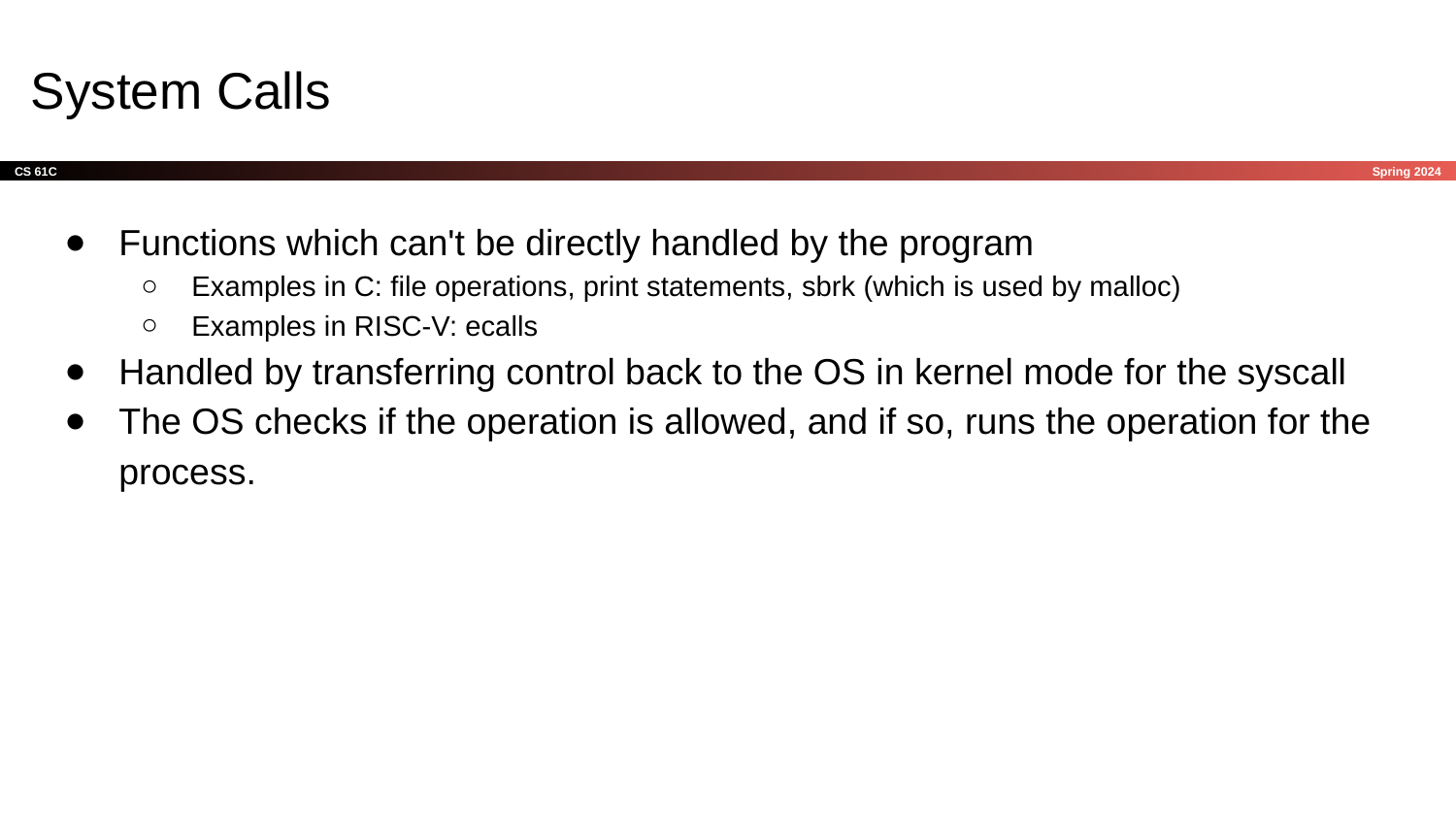

# System Calls
Functions which can't be directly handled by the program
Examples in C: file operations, print statements, sbrk (which is used by malloc)
Examples in RISC-V: ecalls
Handled by transferring control back to the OS in kernel mode for the syscall
The OS checks if the operation is allowed, and if so, runs the operation for the process.